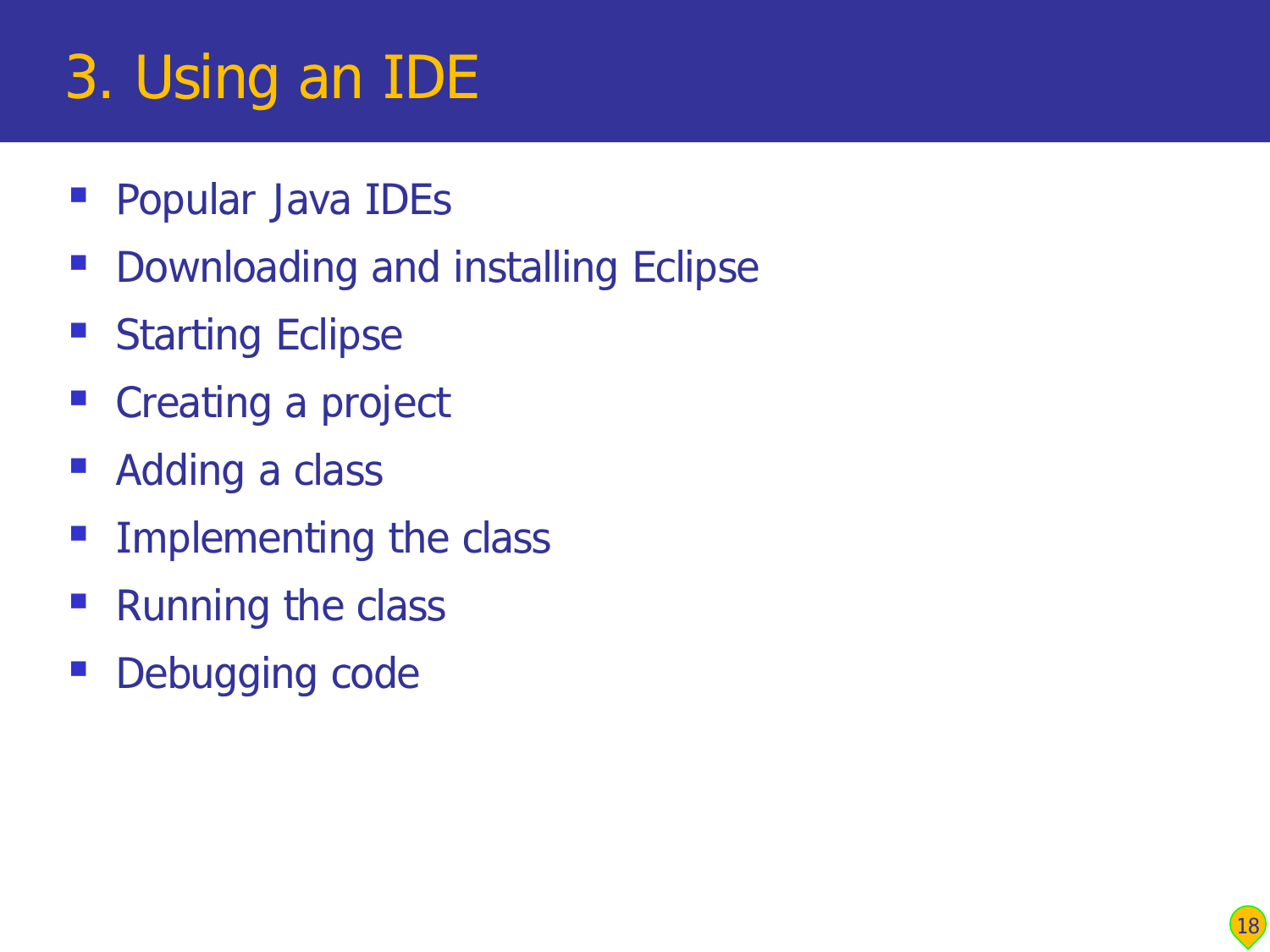

# 3. Using an IDE
Popular Java IDEs
Downloading and installing Eclipse
Starting Eclipse
Creating a project
Adding a class
Implementing the class
Running the class
Debugging code
18